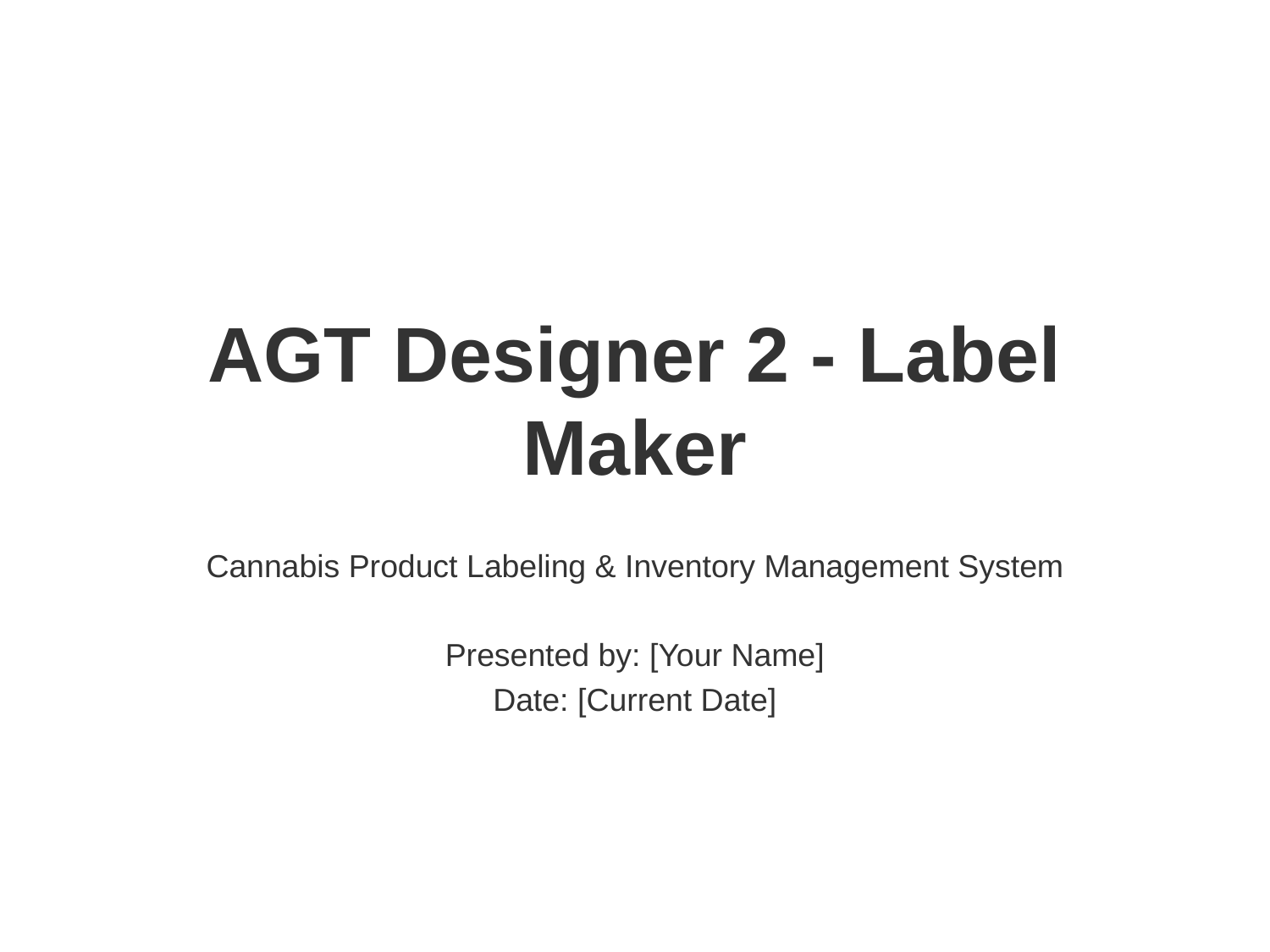

# AGT Designer 2 - Label Maker
Cannabis Product Labeling & Inventory Management System

Presented by: [Your Name]
Date: [Current Date]